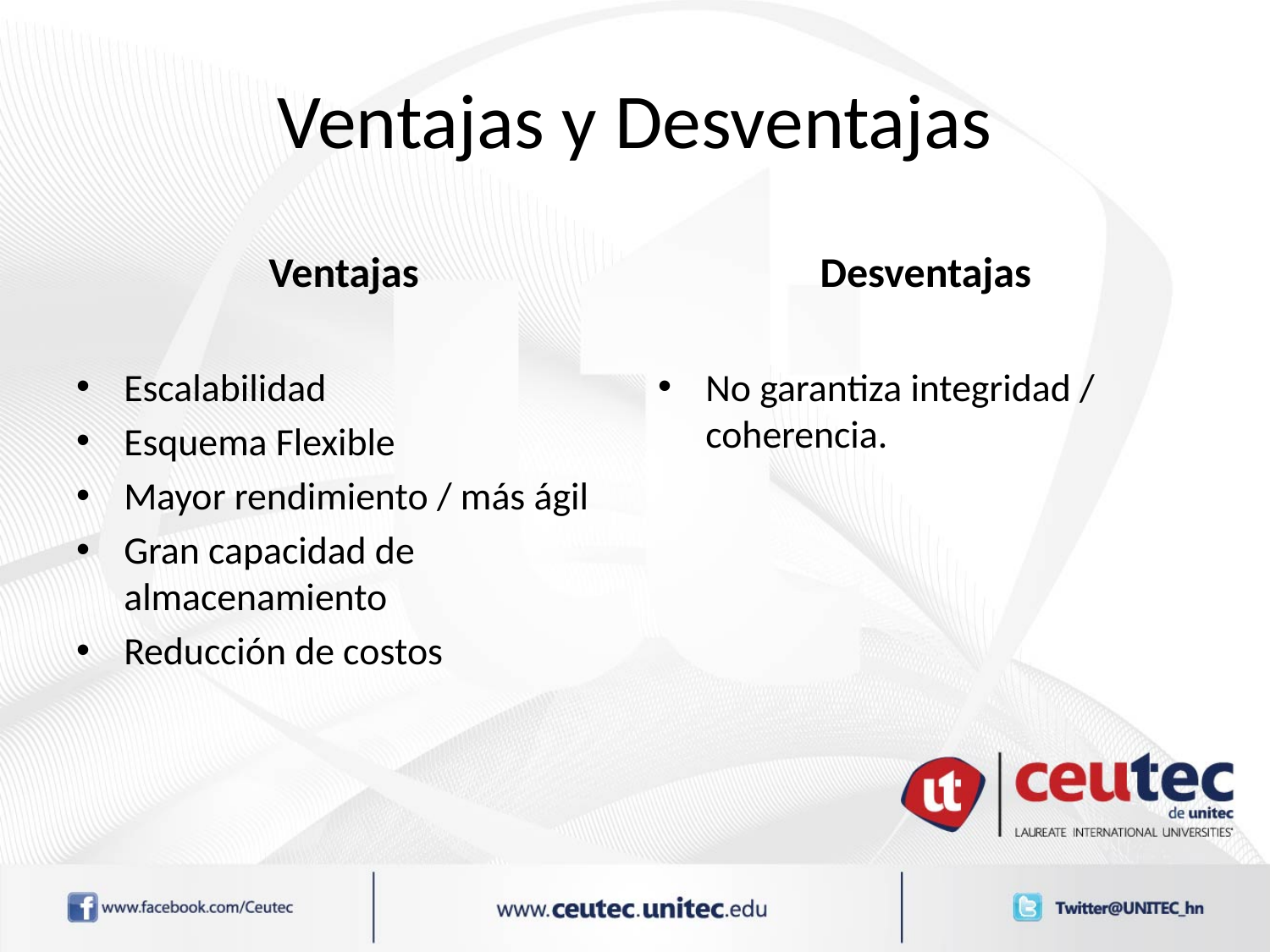

# Ventajas y Desventajas
Ventajas
Desventajas

Escalabilidad
Esquema Flexible
Mayor rendimiento / más ágil
Gran capacidad de almacenamiento
Reducción de costos

No garantiza integridad / coherencia.